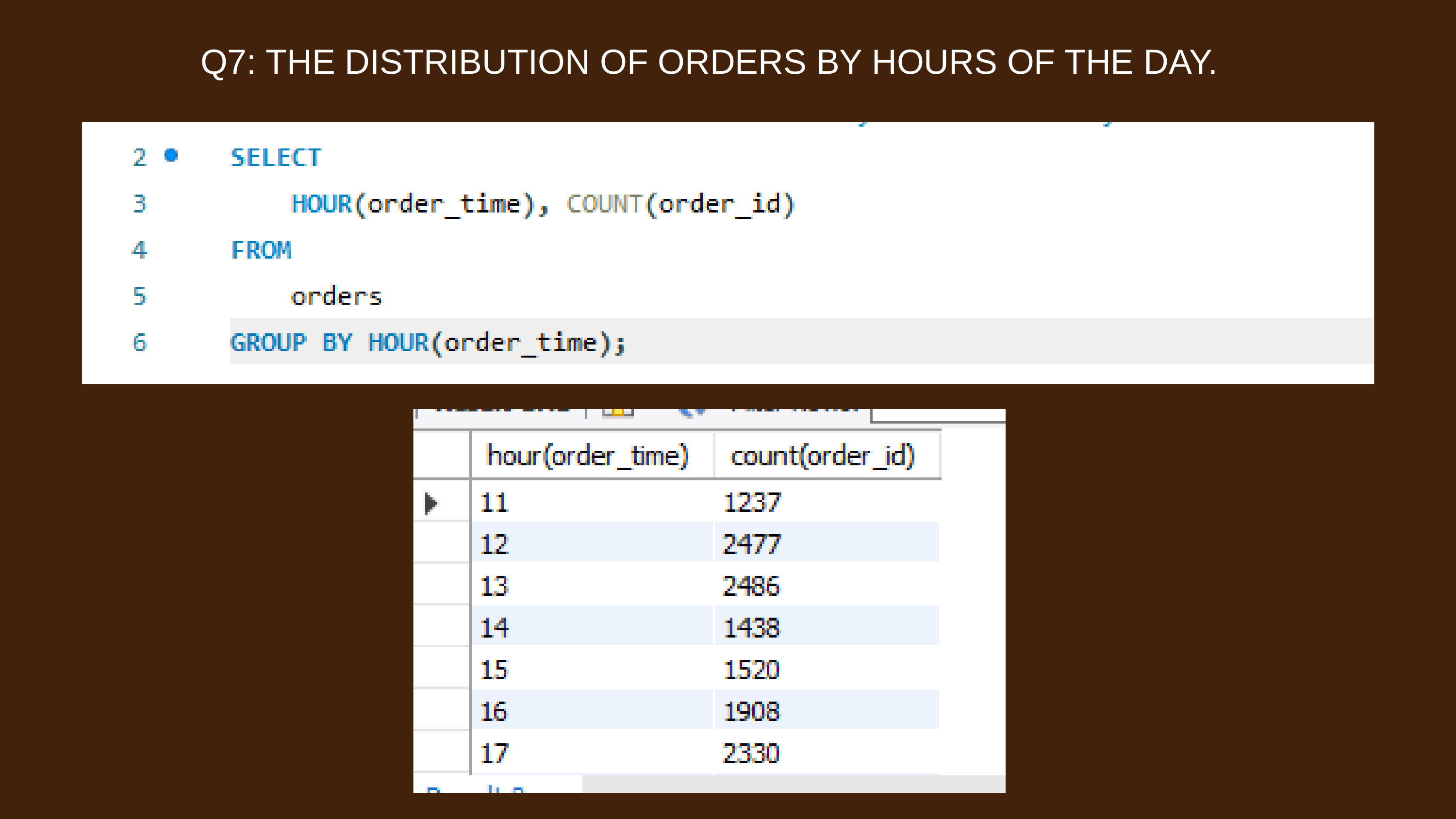

Q7: THE DISTRIBUTION OF ORDERS BY HOURS OF THE DAY.